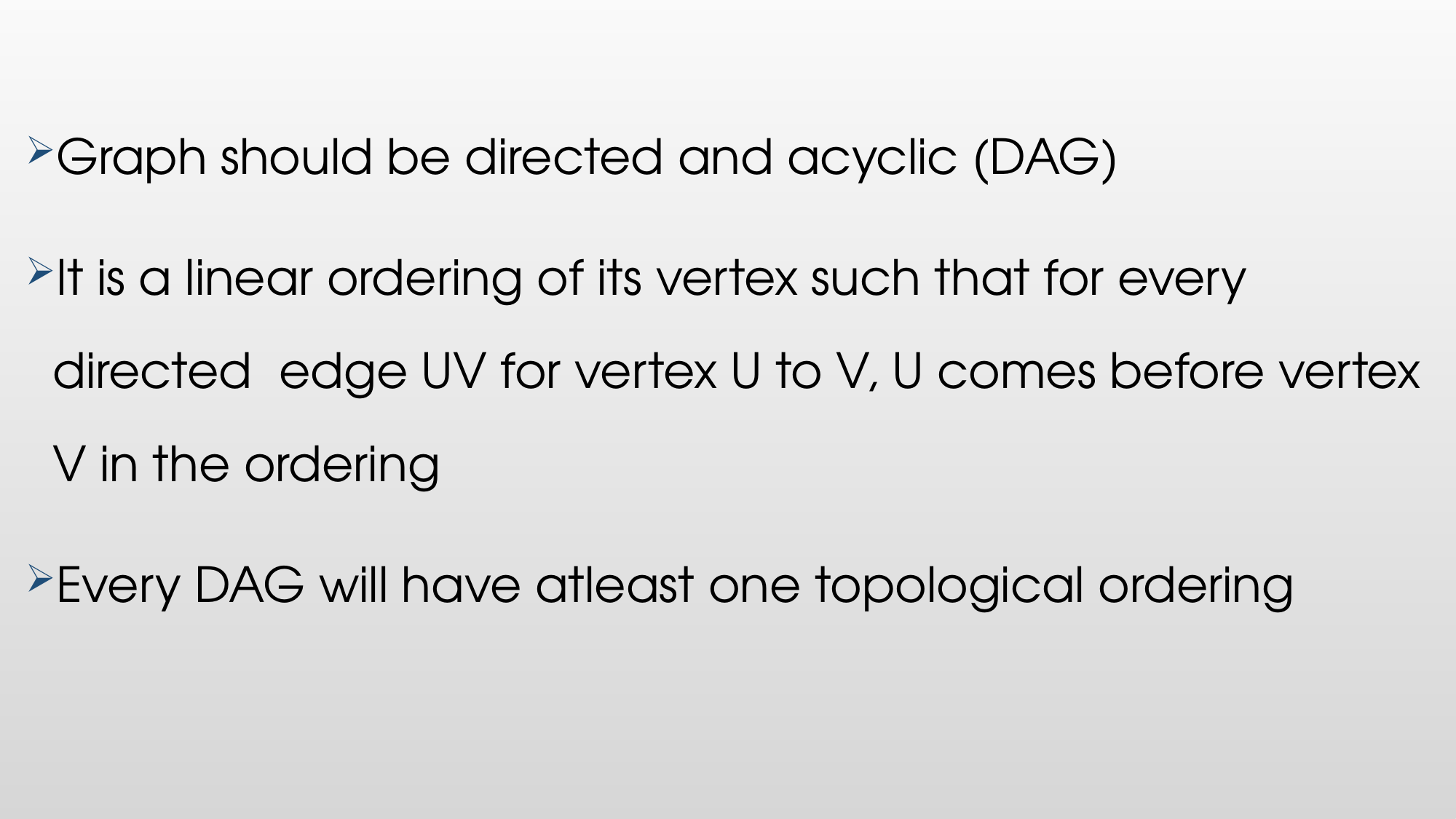

#
Graph should be directed and acyclic (DAG)
It is a linear ordering of its vertex such that for every directed  edge UV for vertex U to V, U comes before vertex V in the ordering
Every DAG will have atleast one topological ordering